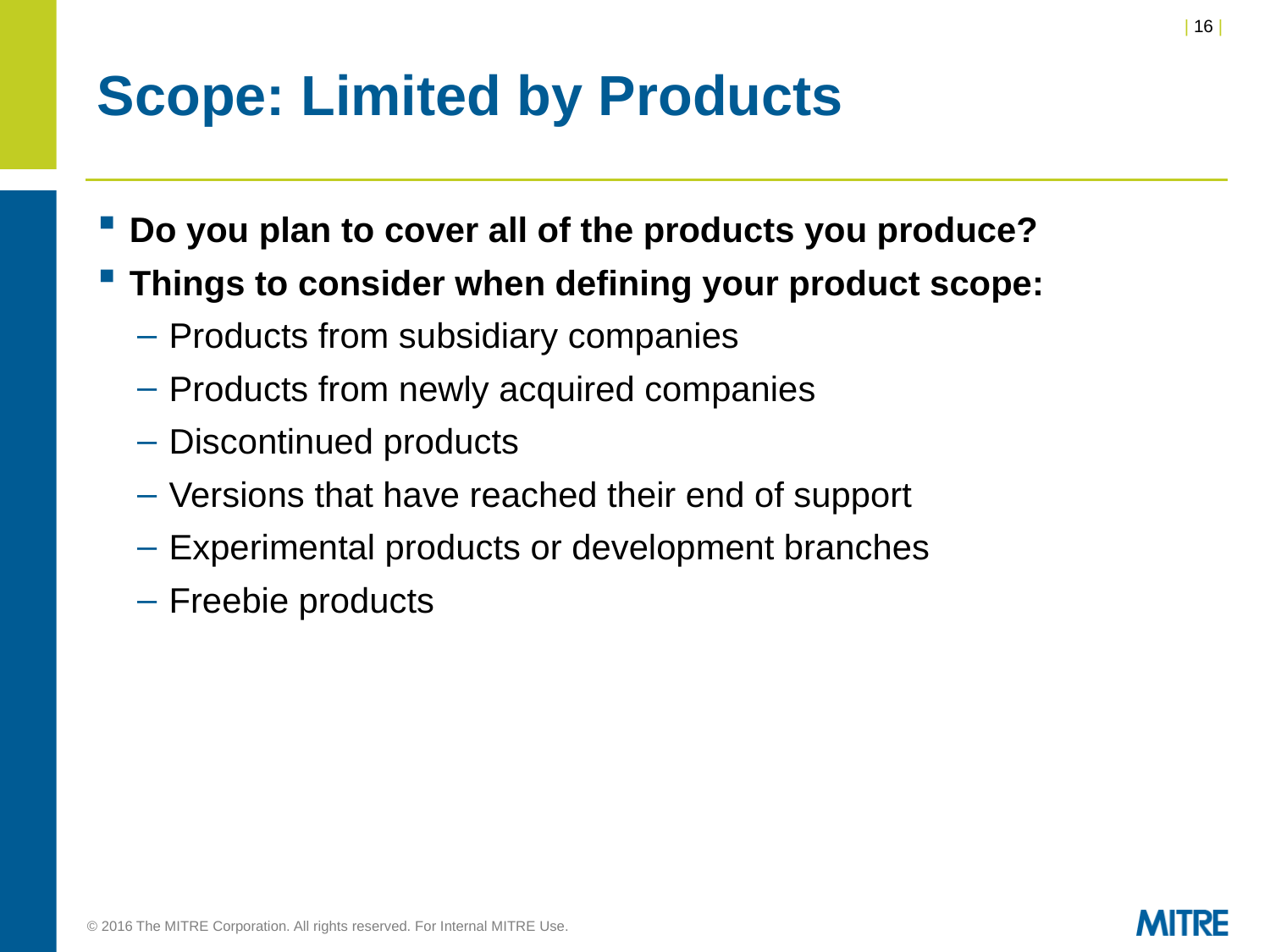

# Scope: Limited by Products
Do you plan to cover all of the products you produce?
Things to consider when defining your product scope:
Products from subsidiary companies
Products from newly acquired companies
Discontinued products
Versions that have reached their end of support
Experimental products or development branches
Freebie products